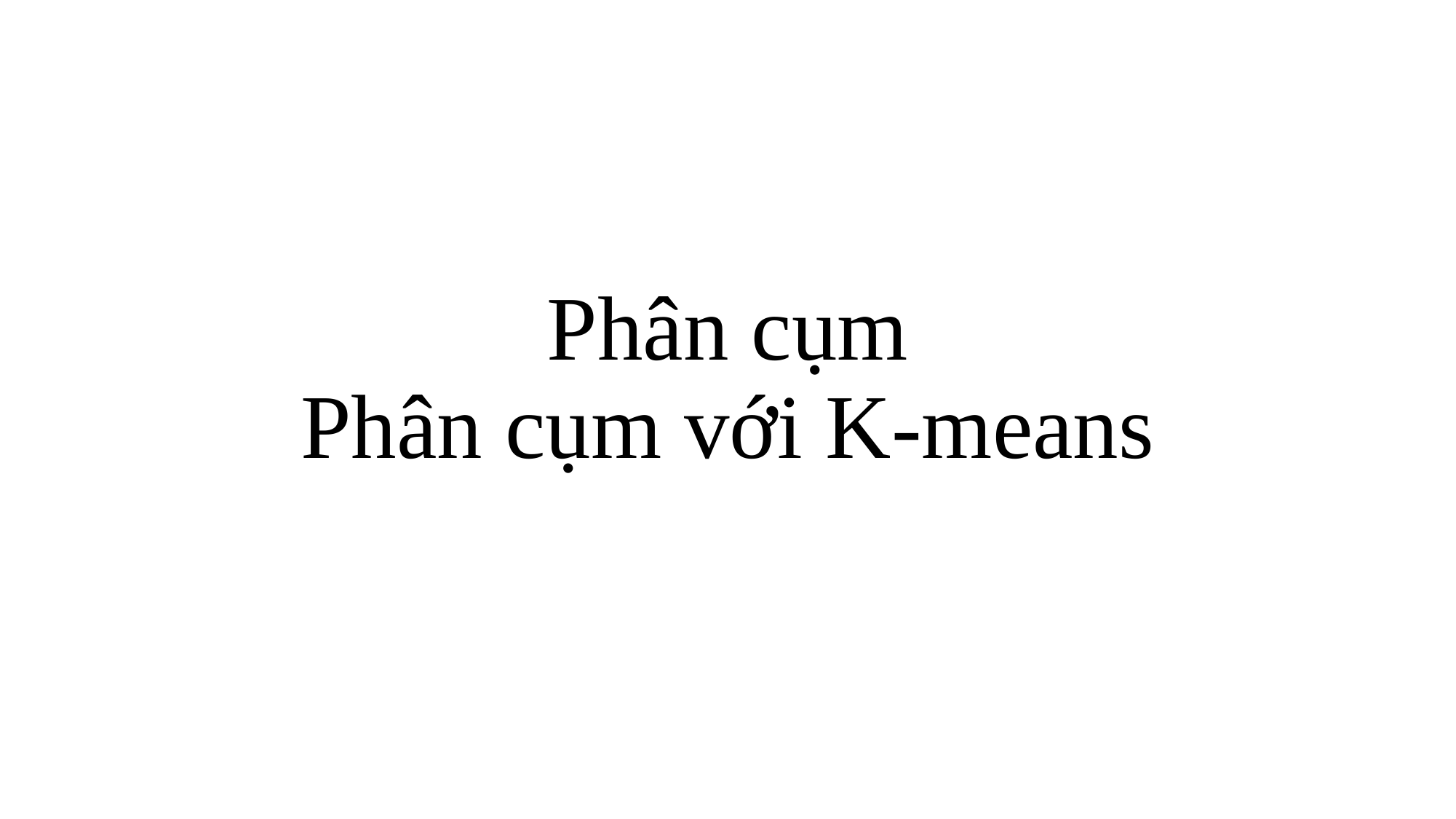

# Phân cụm Phân cụm với K-means